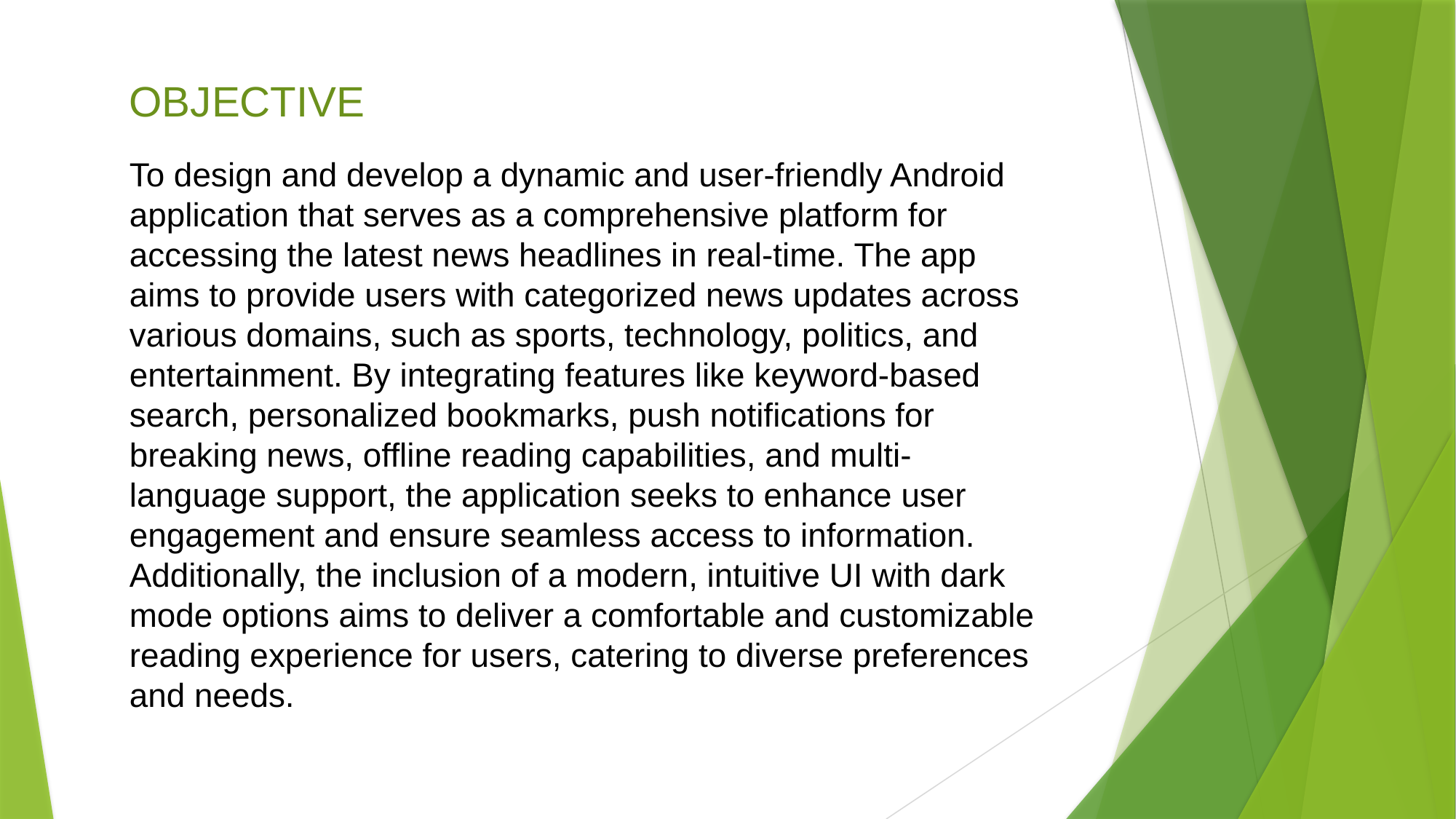

OBJECTIVE
# To design and develop a dynamic and user-friendly Android application that serves as a comprehensive platform for accessing the latest news headlines in real-time. The app aims to provide users with categorized news updates across various domains, such as sports, technology, politics, and entertainment. By integrating features like keyword-based search, personalized bookmarks, push notifications for breaking news, offline reading capabilities, and multi-language support, the application seeks to enhance user engagement and ensure seamless access to information. Additionally, the inclusion of a modern, intuitive UI with dark mode options aims to deliver a comfortable and customizable reading experience for users, catering to diverse preferences and needs.